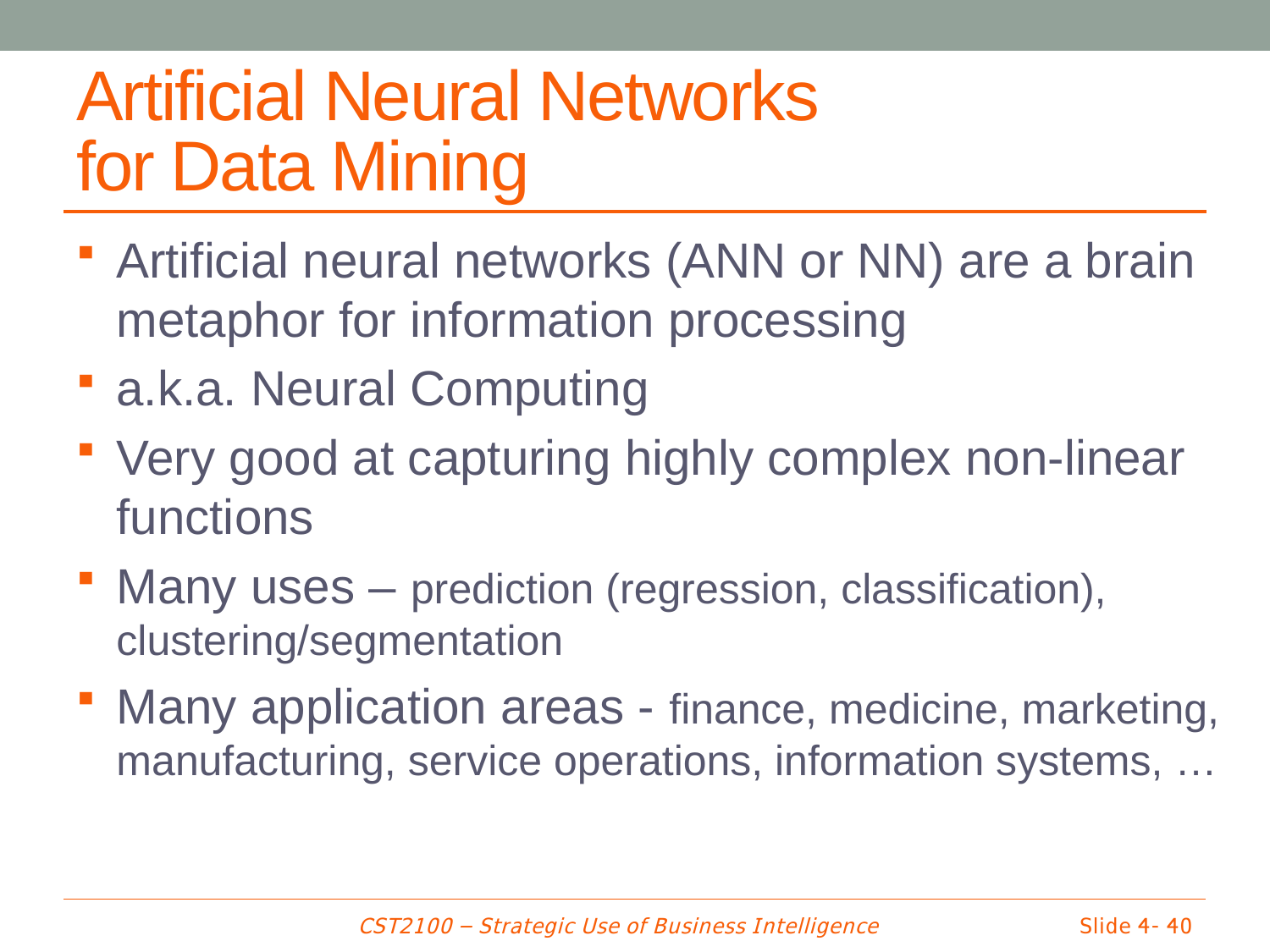

# Artificial Neural Networks for Data Mining
Artificial neural networks (ANN or NN) are a brain metaphor for information processing
a.k.a. Neural Computing
Very good at capturing highly complex non-linear functions
Many uses – prediction (regression, classification), clustering/segmentation
Many application areas - finance, medicine, marketing, manufacturing, service operations, information systems, …